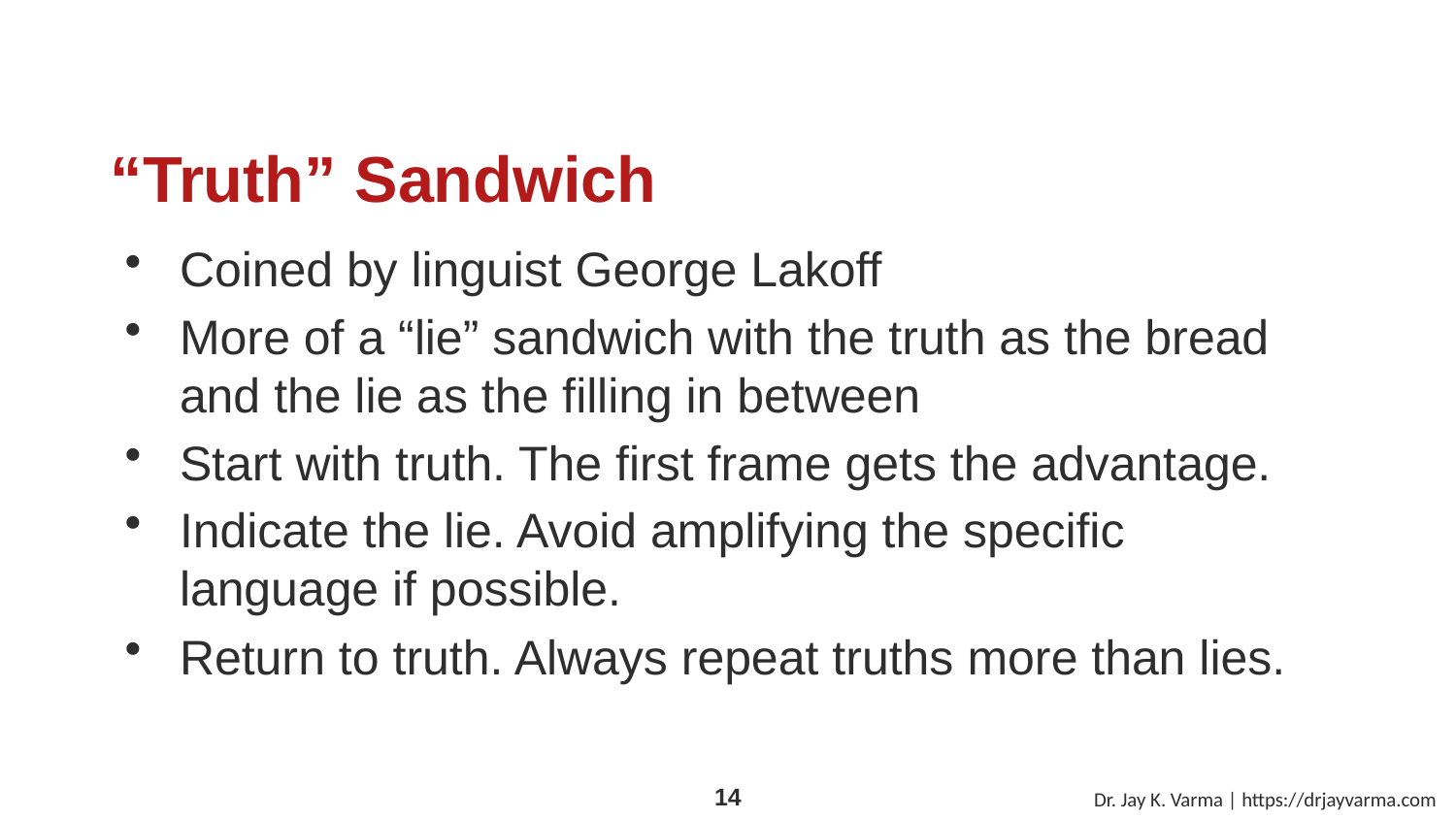

# “Truth” Sandwich
Coined by linguist George Lakoff
More of a “lie” sandwich with the truth as the bread and the lie as the filling in between
Start with truth. The first frame gets the advantage.
Indicate the lie. Avoid amplifying the specific language if possible.
Return to truth. Always repeat truths more than lies.
Dr. Jay K. Varma | https://drjayvarma.com